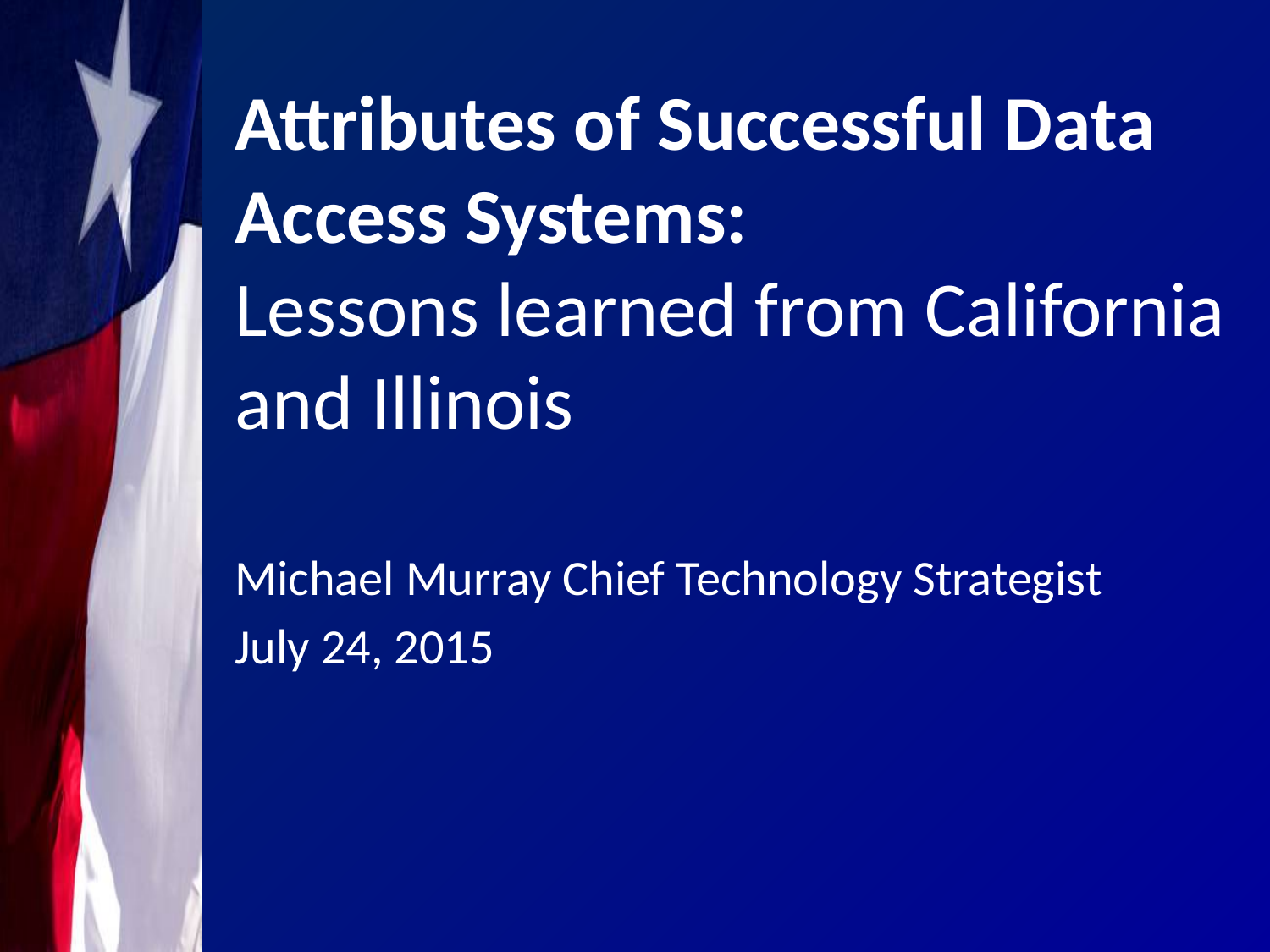

# Attributes of Successful Data Access Systems: Lessons learned from California and Illinois
Michael Murray Chief Technology Strategist
July 24, 2015